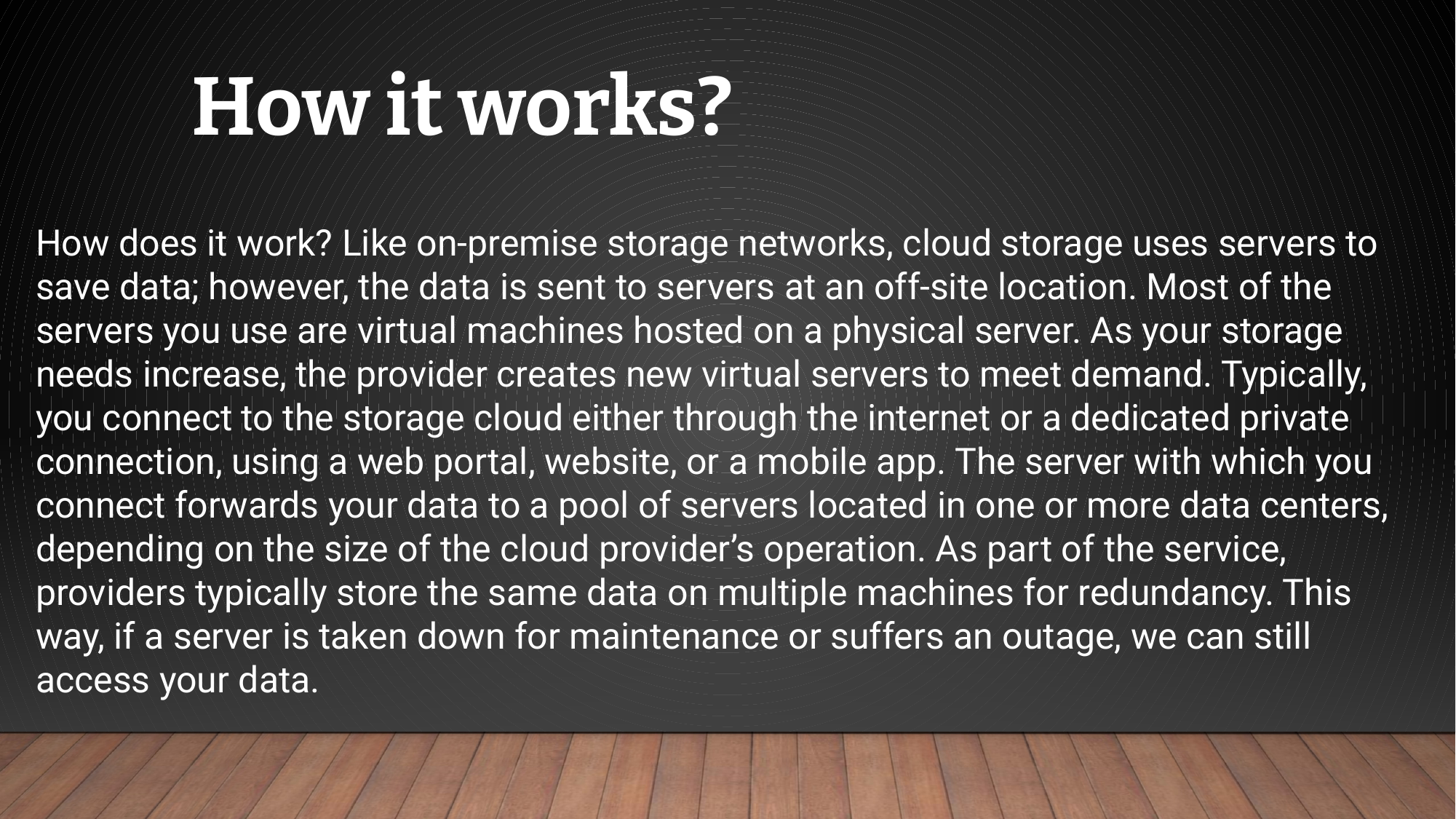

How it works?
How does it work? Like on-premise storage networks, cloud storage uses servers to save data; however, the data is sent to servers at an off-site location. Most of the servers you use are virtual machines hosted on a physical server. As your storage needs increase, the provider creates new virtual servers to meet demand. Typically, you connect to the storage cloud either through the internet or a dedicated private connection, using a web portal, website, or a mobile app. The server with which you connect forwards your data to a pool of servers located in one or more data centers, depending on the size of the cloud provider’s operation. As part of the service, providers typically store the same data on multiple machines for redundancy. This way, if a server is taken down for maintenance or suffers an outage, we can still access your data.